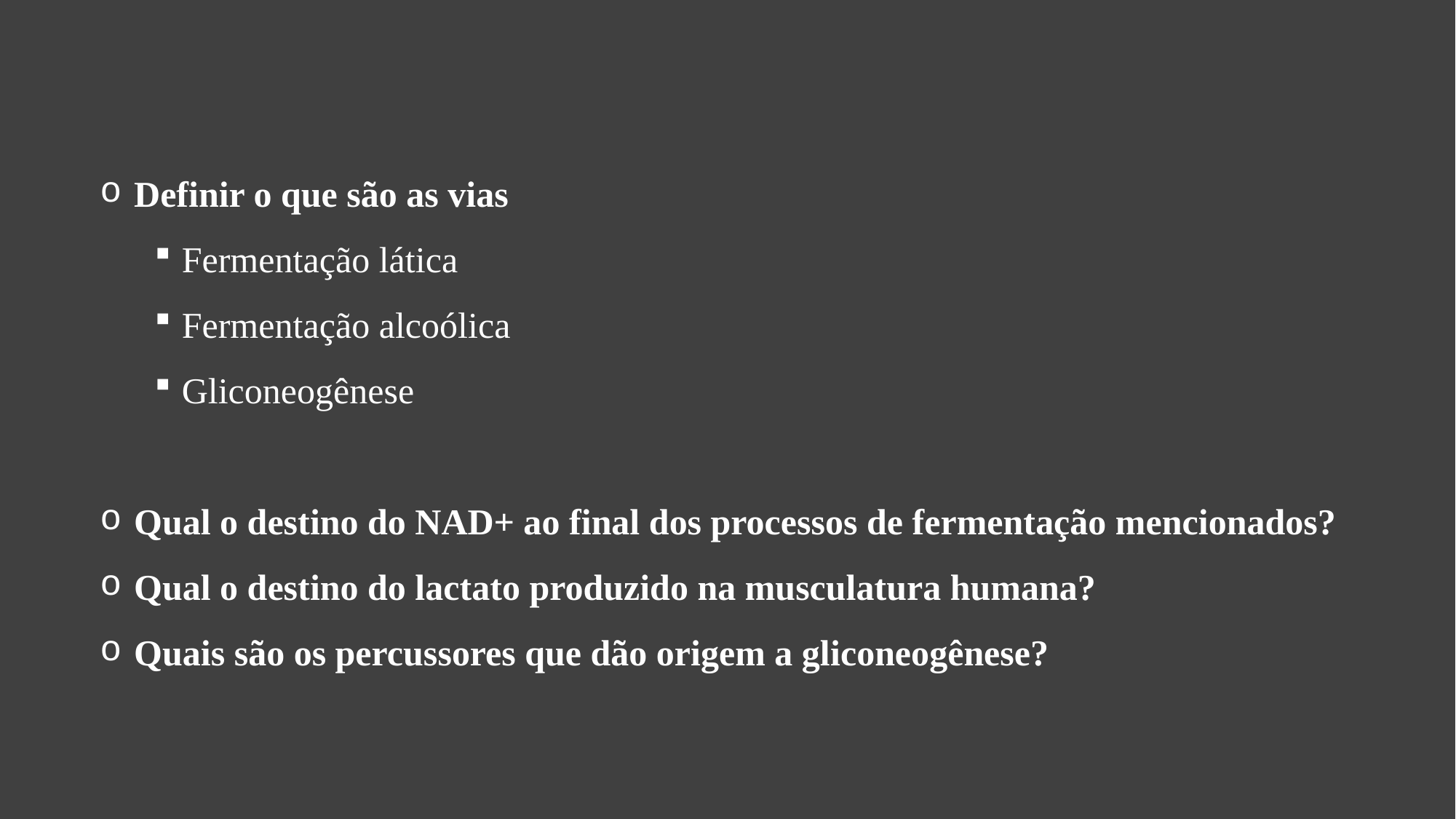

Definir o que são as vias
Fermentação lática
Fermentação alcoólica
Gliconeogênese

Qual o destino do NAD+ ao final dos processos de fermentação mencionados?
Qual o destino do lactato produzido na musculatura humana?
Quais são os percussores que dão origem a gliconeogênese?